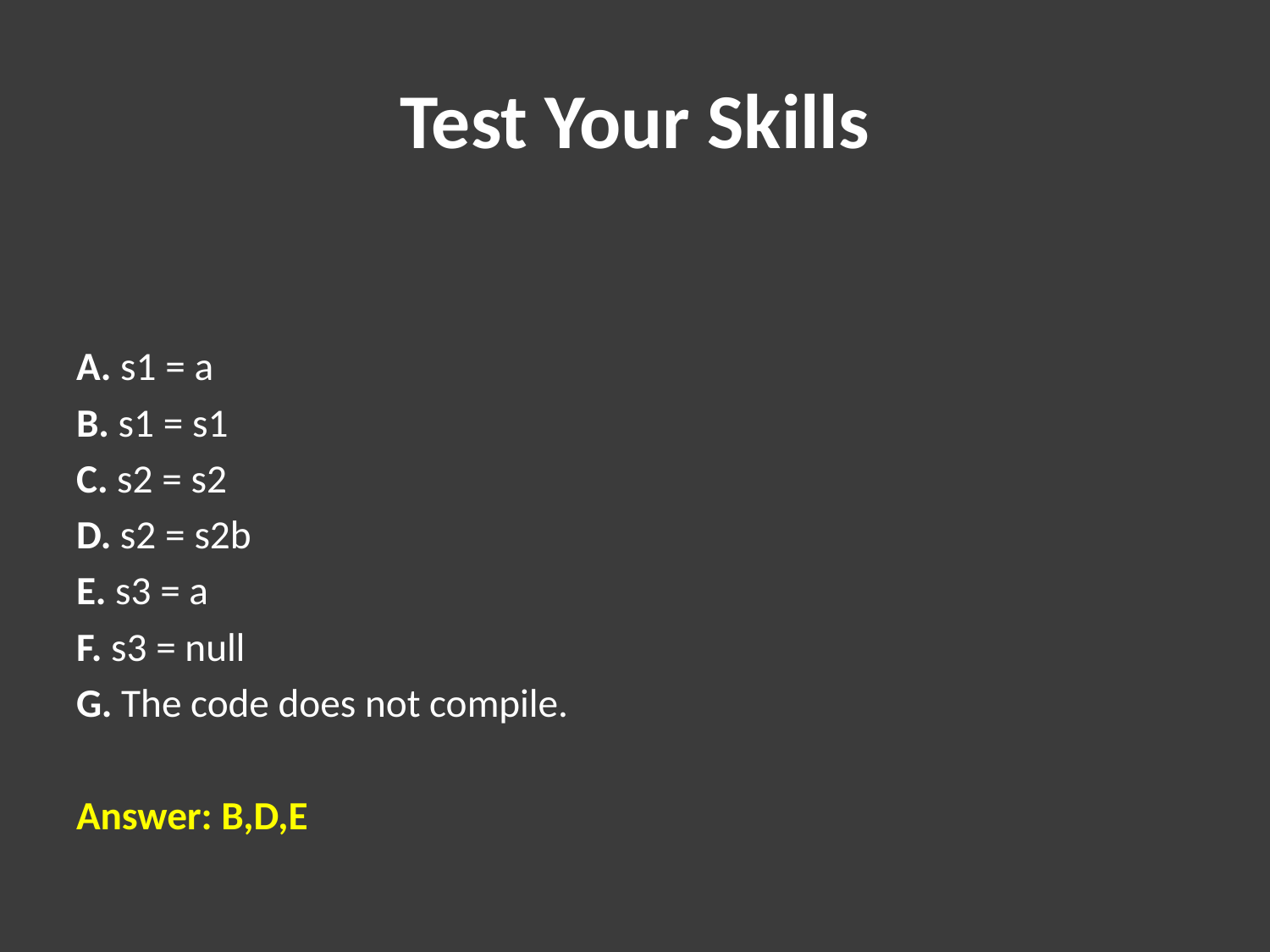

# Test Your Skills

A. s1 = a
B. s1 = s1
C. s2 = s2
D. s2 = s2b
E. s3 = a
F. s3 = null
G. The code does not compile.

Answer: B,D,E